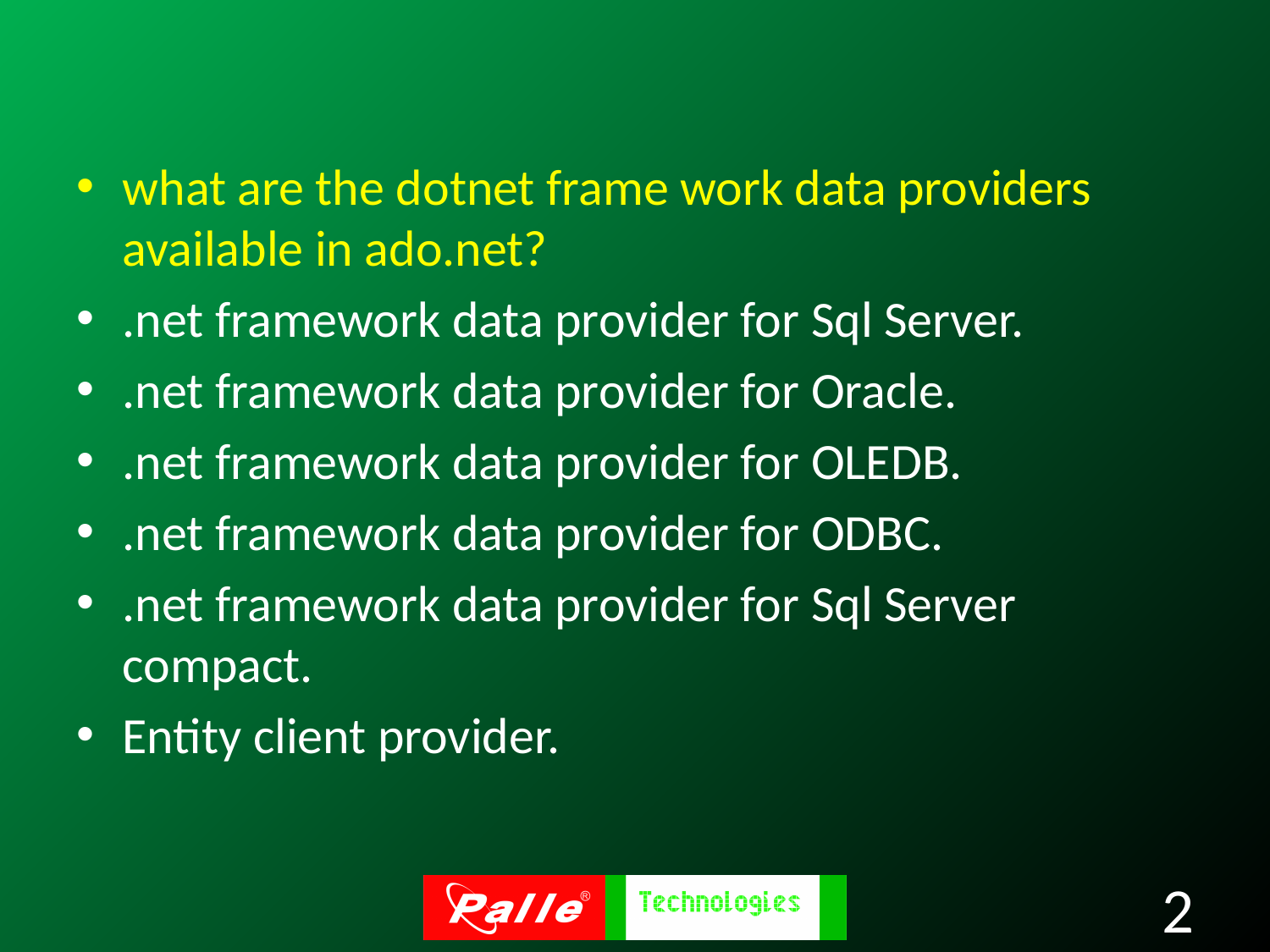

what are the dotnet frame work data providers available in ado.net?
.net framework data provider for Sql Server.
.net framework data provider for Oracle.
.net framework data provider for OLEDB.
.net framework data provider for ODBC.
.net framework data provider for Sql Server compact.
Entity client provider.
2